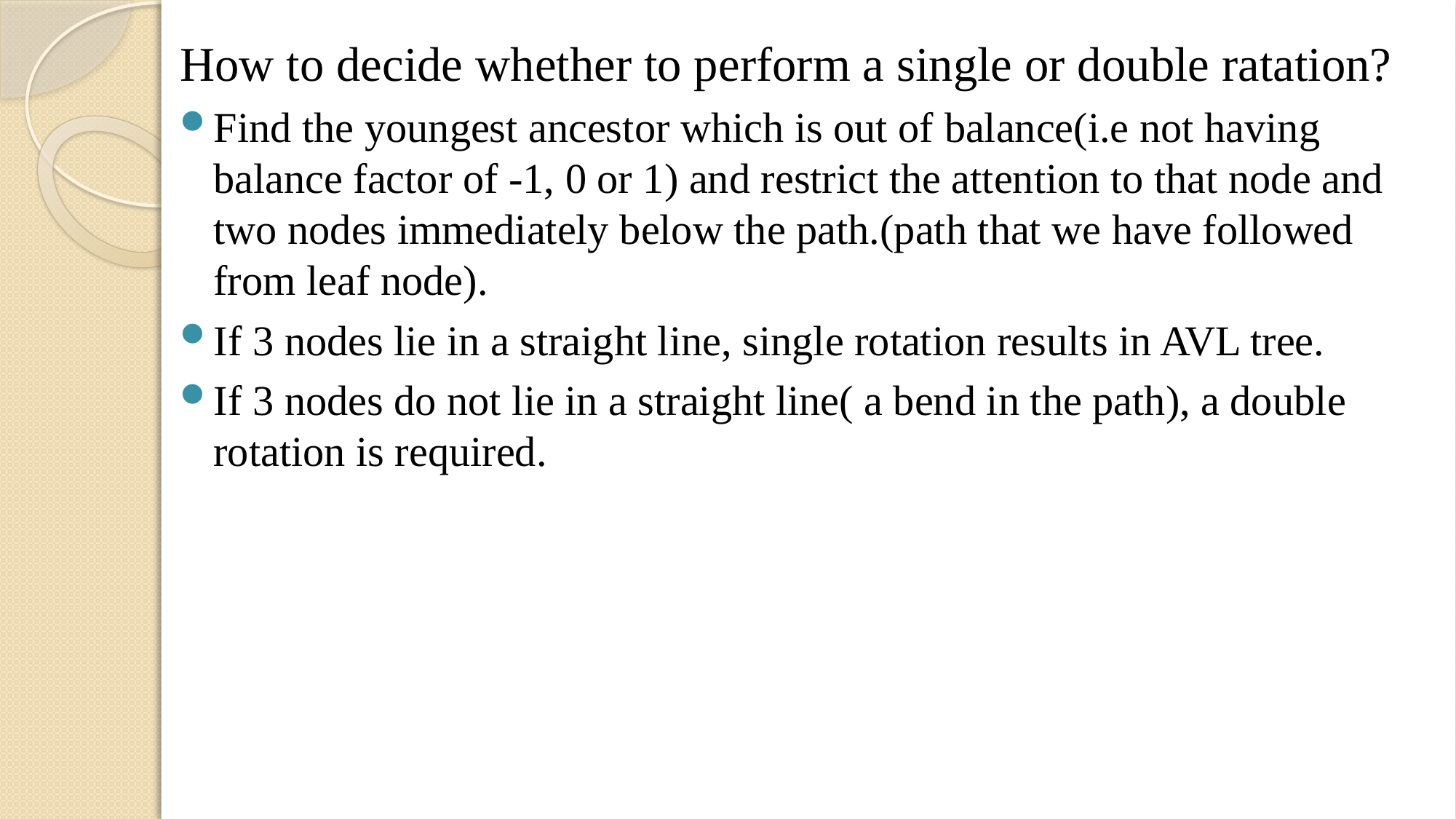

How to decide whether to perform a single or double ratation?
Find the youngest ancestor which is out of balance(i.e not having balance factor of -1, 0 or 1) and restrict the attention to that node and two nodes immediately below the path.(path that we have followed from leaf node).
If 3 nodes lie in a straight line, single rotation results in AVL tree.
If 3 nodes do not lie in a straight line( a bend in the path), a double rotation is required.